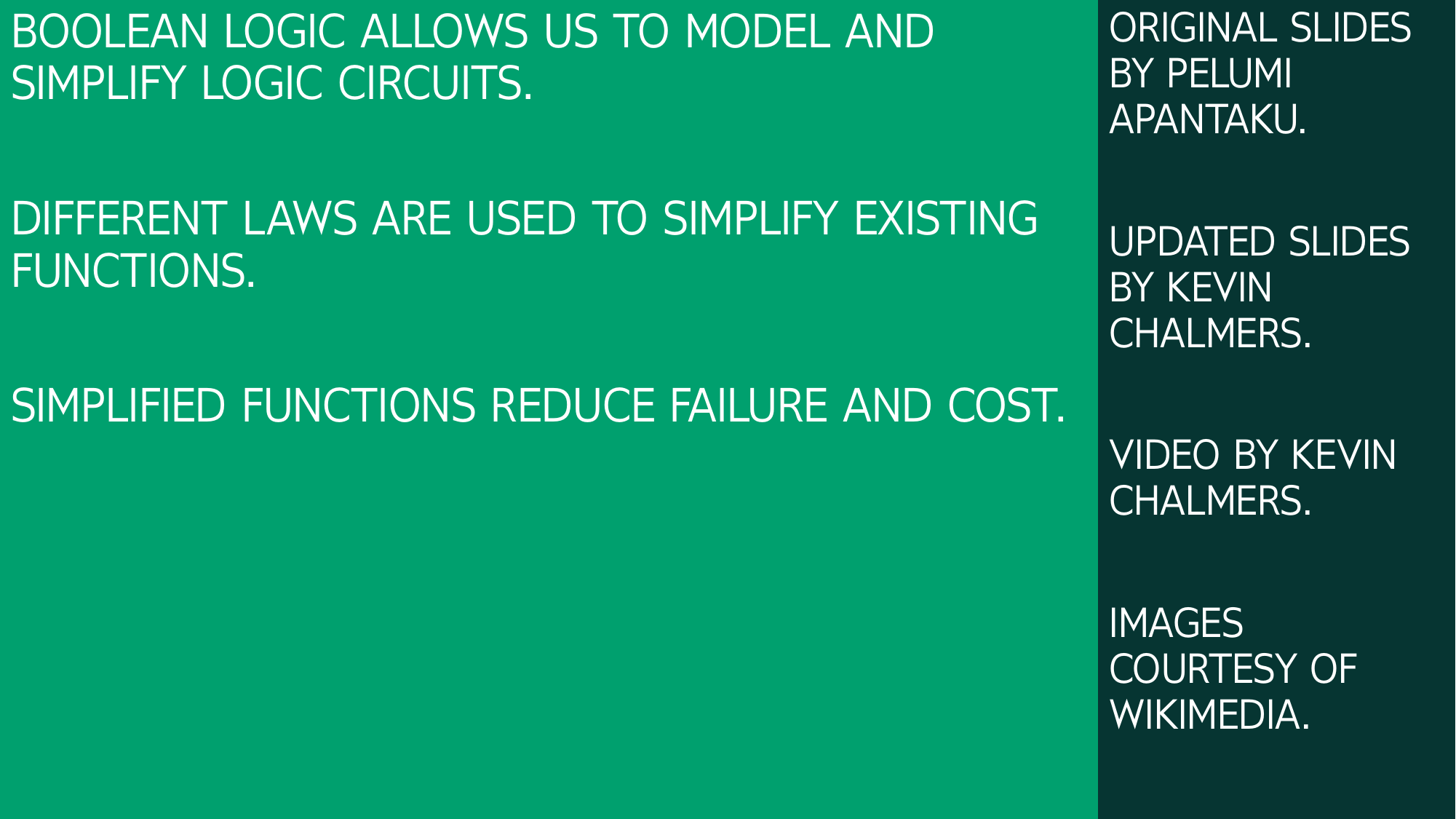

Boolean logic allows us to model and simplify logic circuits.

Different laws are used to simplify existing functions.

Simplified functions reduce failure and cost.
Original Slides By Pelumi Apantaku.

Updated Slides by Kevin Chalmers.

Video By Kevin Chalmers.

Images courtesy of Wikimedia.